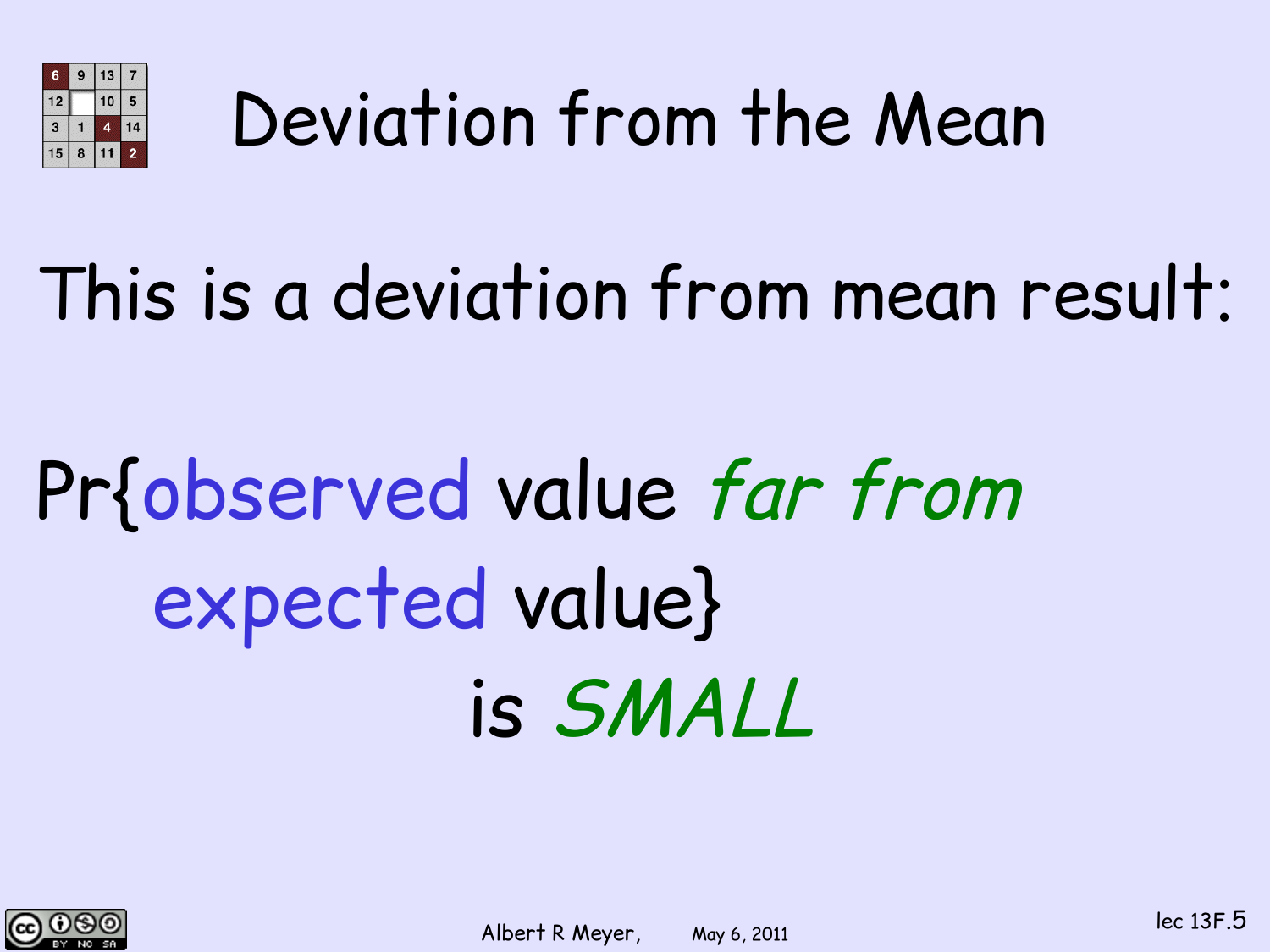

Deviation from the Mean
This is a deviation from mean result:
Pr{observed value far from
     expected value}
is SMALL
lec 13F.5